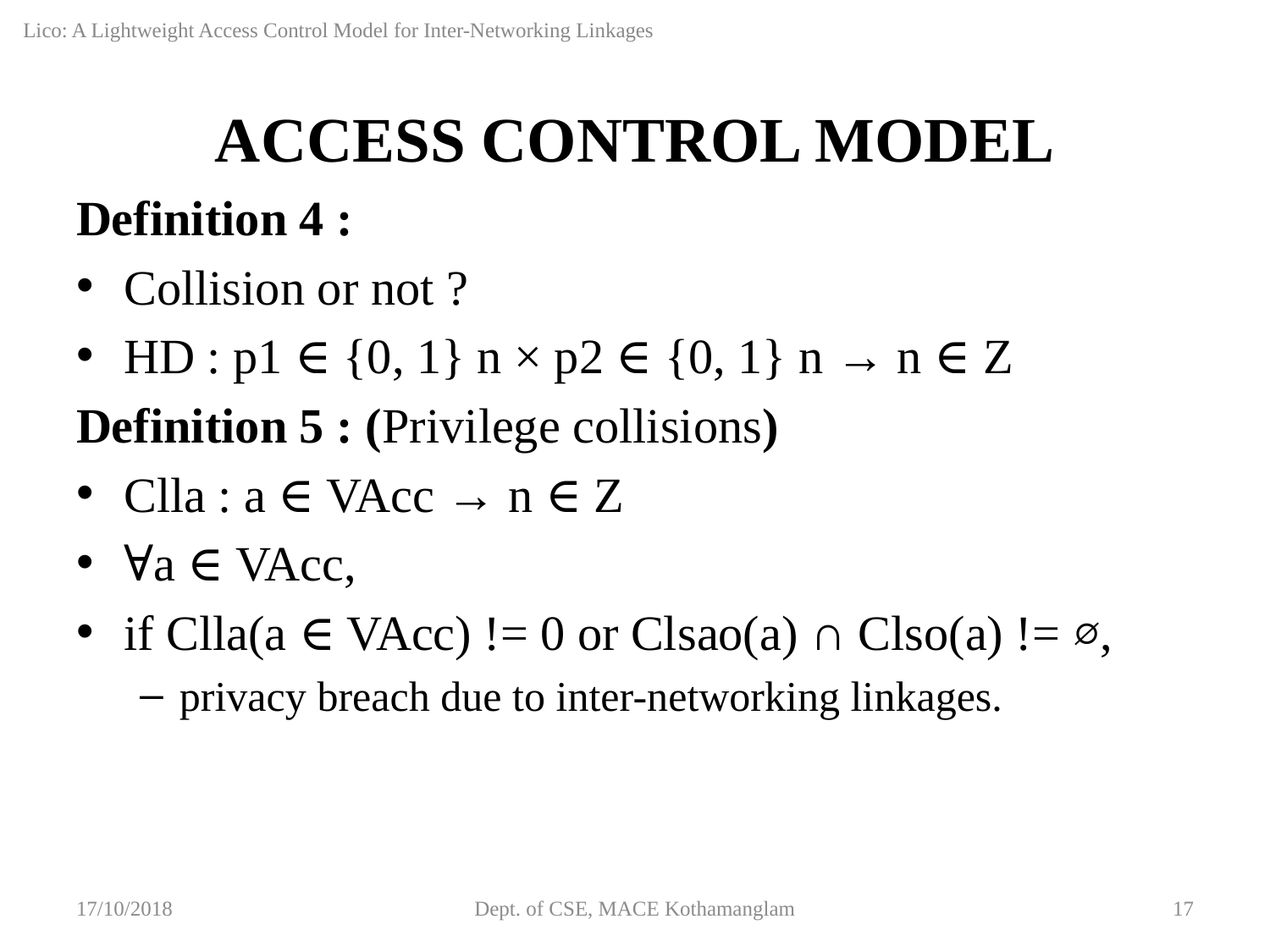

Lico: A Lightweight Access Control Model for Inter-Networking Linkages
# ACCESS CONTROL MODEL
Definition 4 :
Collision or not ?
HD : p1 ∈ {0, 1} n × p2 ∈ {0, 1} n → n ∈ Z
Definition 5 : (Privilege collisions)
Clla : a ∈ VAcc → n ∈ Z
∀a ∈ VAcc,
if Clla(a ∈ VAcc) != 0 or Clsao(a) ∩ Clso(a) != ∅,
privacy breach due to inter-networking linkages.

17/10/2018
Dept. of CSE, MACE Kothamanglam
17